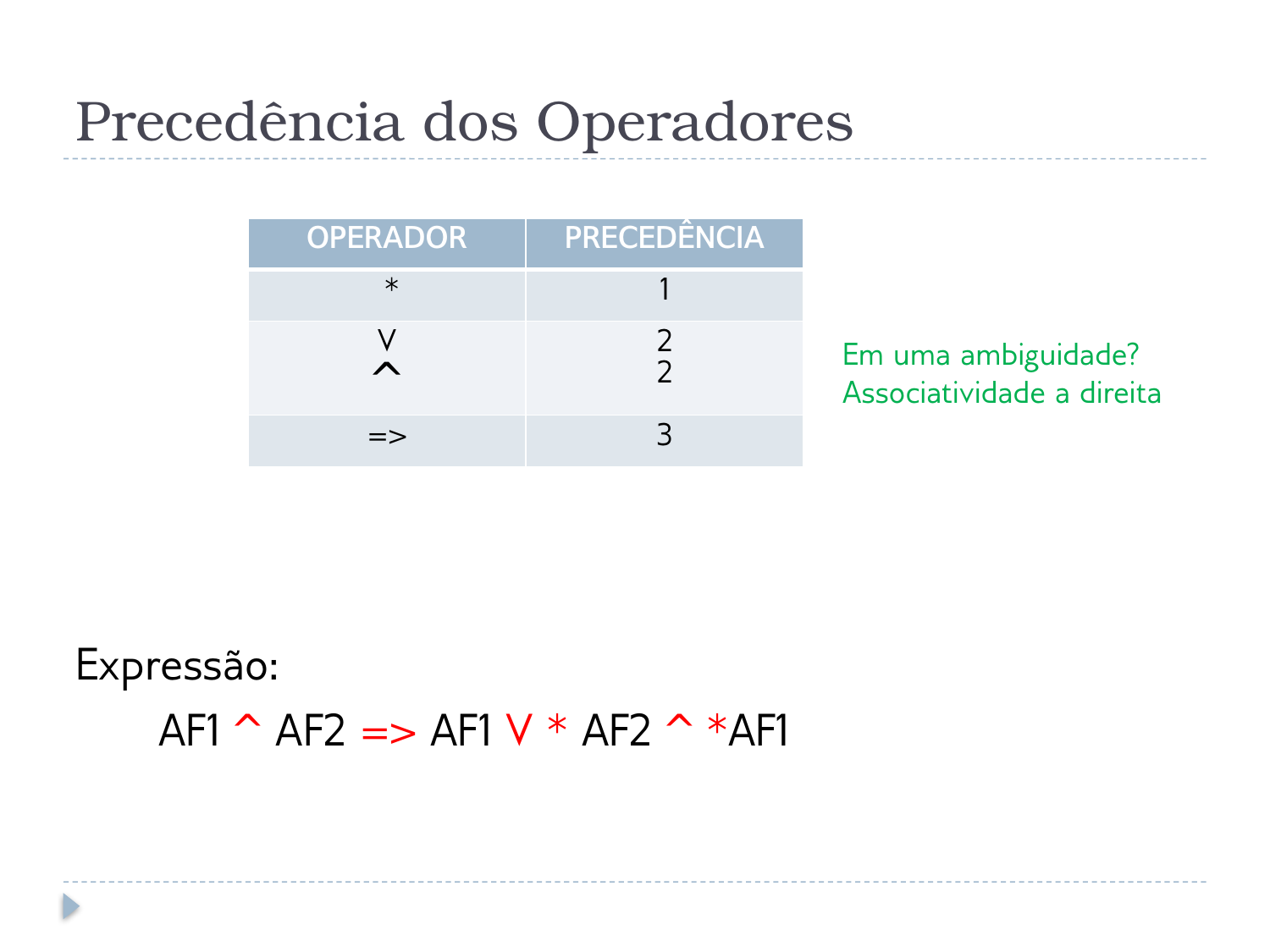

# Precedência dos Operadores

Expressão:
      AF1 ^ AF2 => AF1 V * AF2 ^ *AF1
| OPERADOR | PRECEDÊNCIA |
| --- | --- |
| \* | 1 |
| V ^ | 2 2 |
| => | 3 |
Em uma ambiguidade?
Associatividade a direita